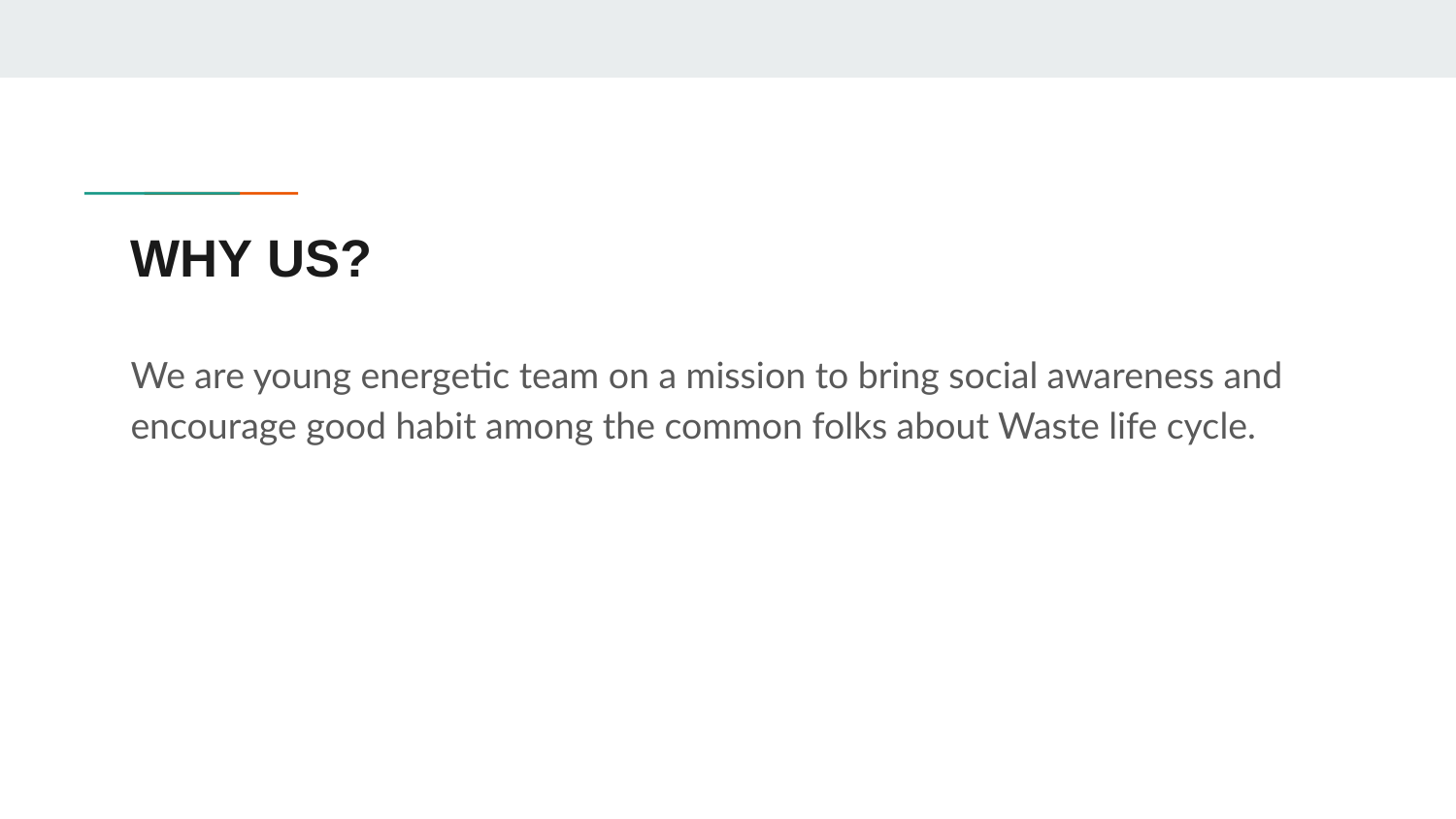

# WHY US?
We are young energetic team on a mission to bring social awareness and encourage good habit among the common folks about Waste life cycle.